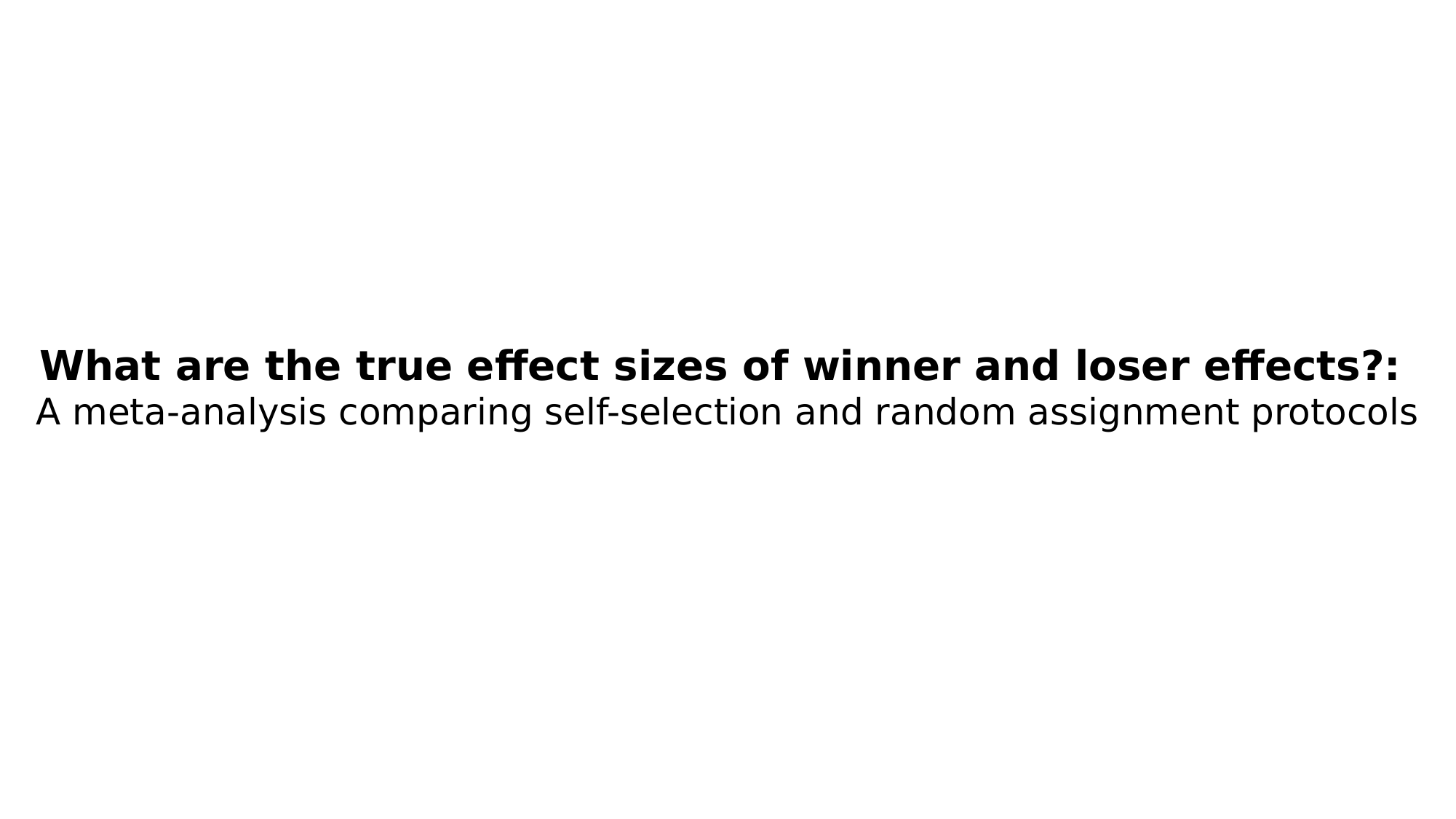

What are the true effect sizes of winner and loser effects?:
A meta-analysis comparing self-selection and random assignment protocols